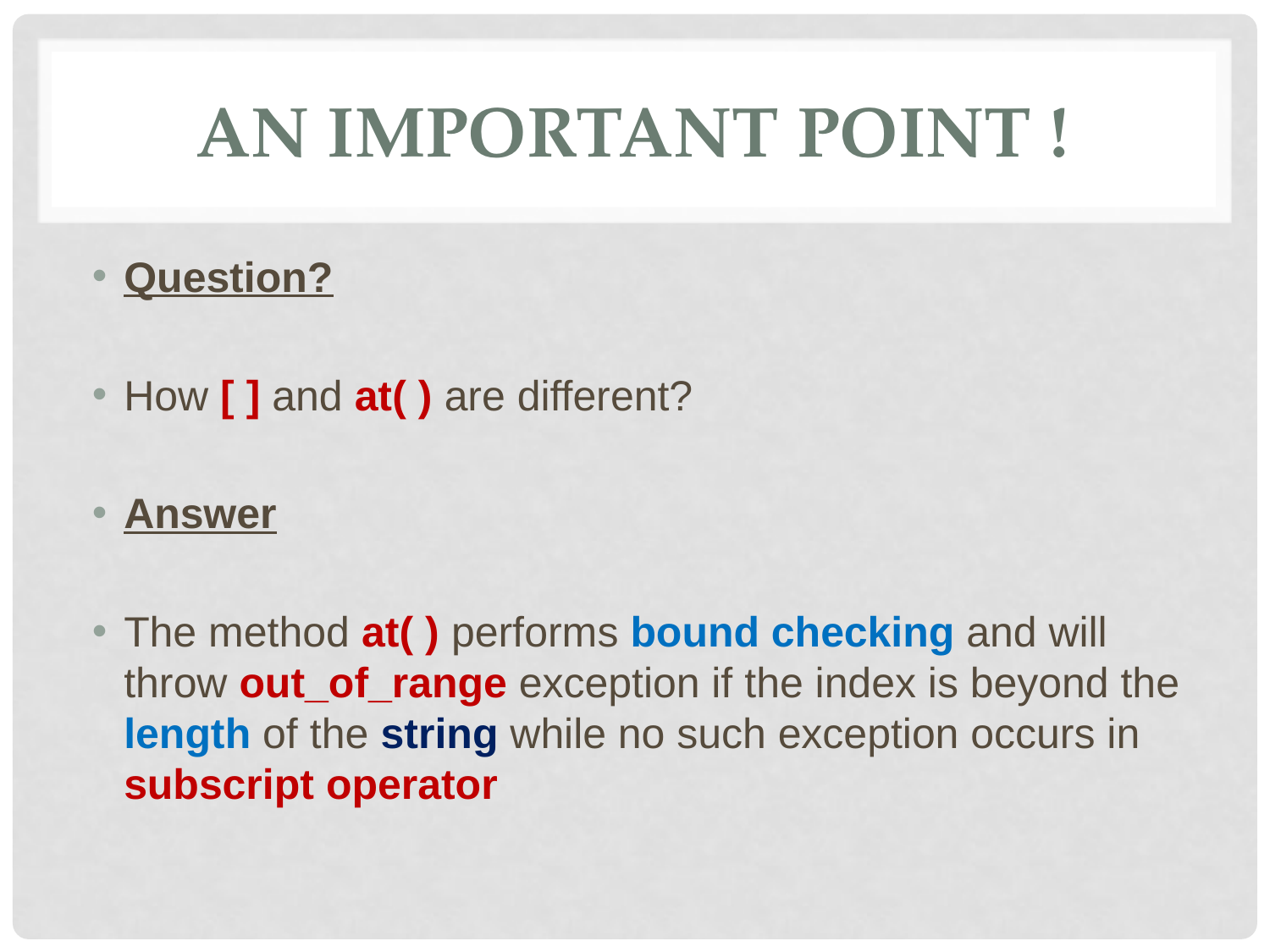

# An important point !
Question?

How [ ] and at( ) are different?

Answer

The method at( ) performs bound checking and will throw out_of_range exception if the index is beyond the length of the string while no such exception occurs in subscript operator